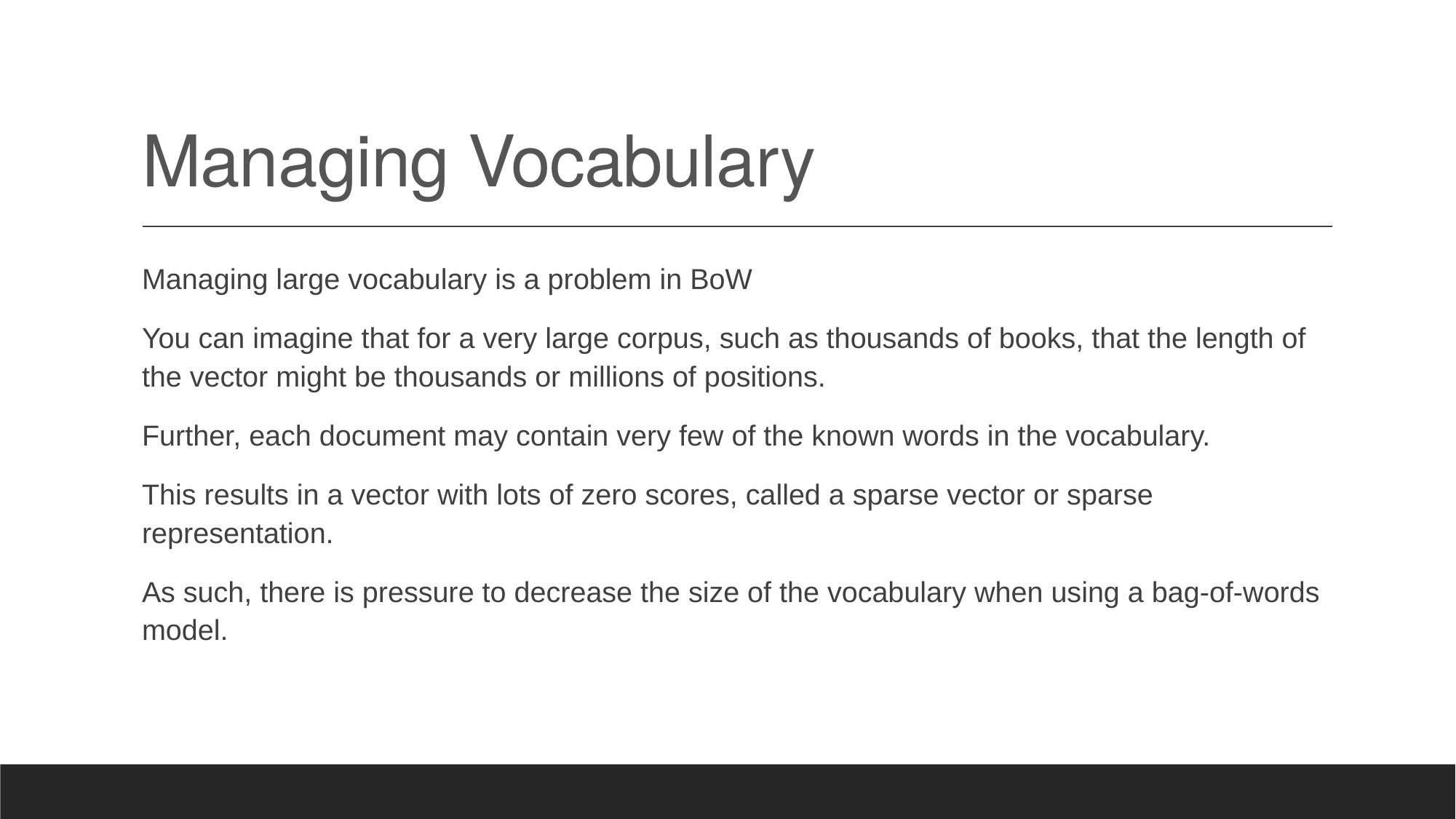

# Managing Vocabulary
Managing large vocabulary is a problem in BoW
You can imagine that for a very large corpus, such as thousands of books, that the length of the vector might be thousands or millions of positions.
Further, each document may contain very few of the known words in the vocabulary.
This results in a vector with lots of zero scores, called a sparse vector or sparse representation.
As such, there is pressure to decrease the size of the vocabulary when using a bag-of-words model.